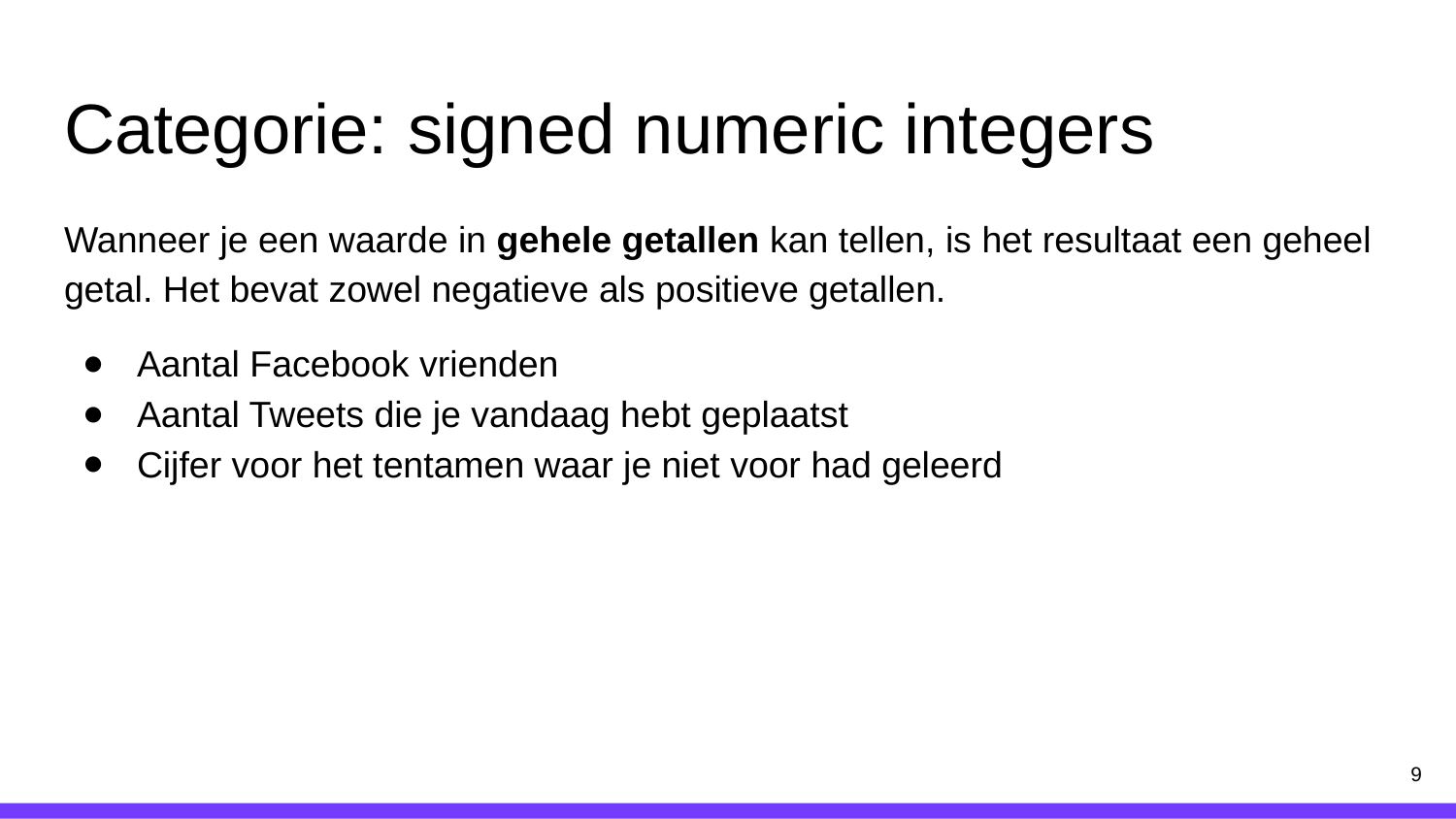

# Categorie: signed numeric integers
Wanneer je een waarde in gehele getallen kan tellen, is het resultaat een geheel getal. Het bevat zowel negatieve als positieve getallen.
Aantal Facebook vrienden
Aantal Tweets die je vandaag hebt geplaatst
Cijfer voor het tentamen waar je niet voor had geleerd
9